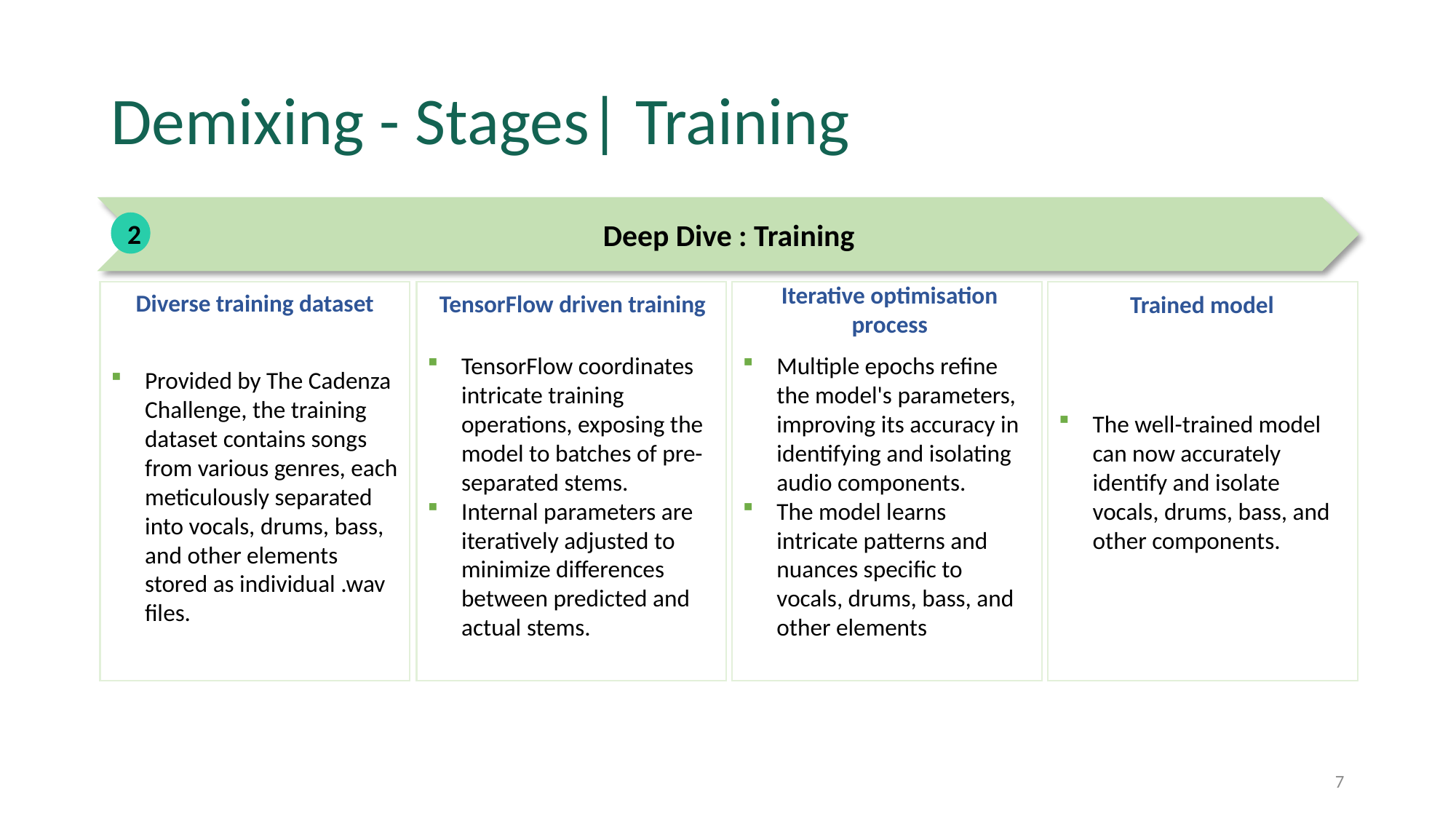

# Demixing - Stages| Training
Deep Dive : Training
2
Diverse training dataset

TensorFlow coordinates intricate training operations, exposing the model to batches of pre-separated stems.
Internal parameters are iteratively adjusted to minimize differences between predicted and actual stems.
The well-trained model can now accurately identify and isolate vocals, drums, bass, and other components.

Provided by The Cadenza Challenge, the training dataset contains songs from various genres, each meticulously separated into vocals, drums, bass, and other elements stored as individual .wav files.

Multiple epochs refine the model's parameters, improving its accuracy in identifying and isolating audio components.
The model learns intricate patterns and nuances specific to vocals, drums, bass, and other elements
TensorFlow driven training
Iterative optimisation process
Trained model
7